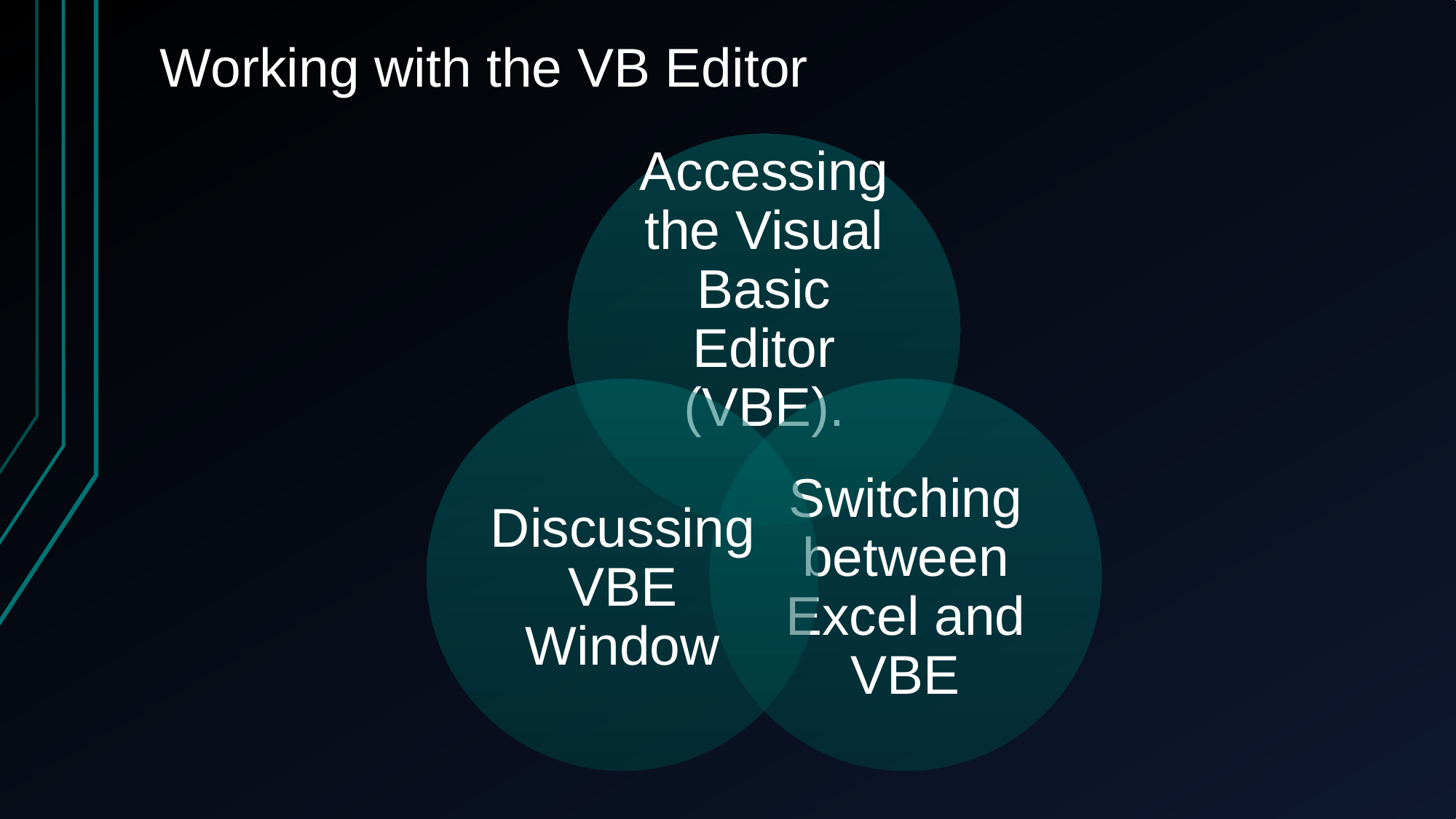

# Working with the VB Editor
Accessing the Visual Basic Editor (VBE).
Switching between Excel and VBE
Discussing VBE Window